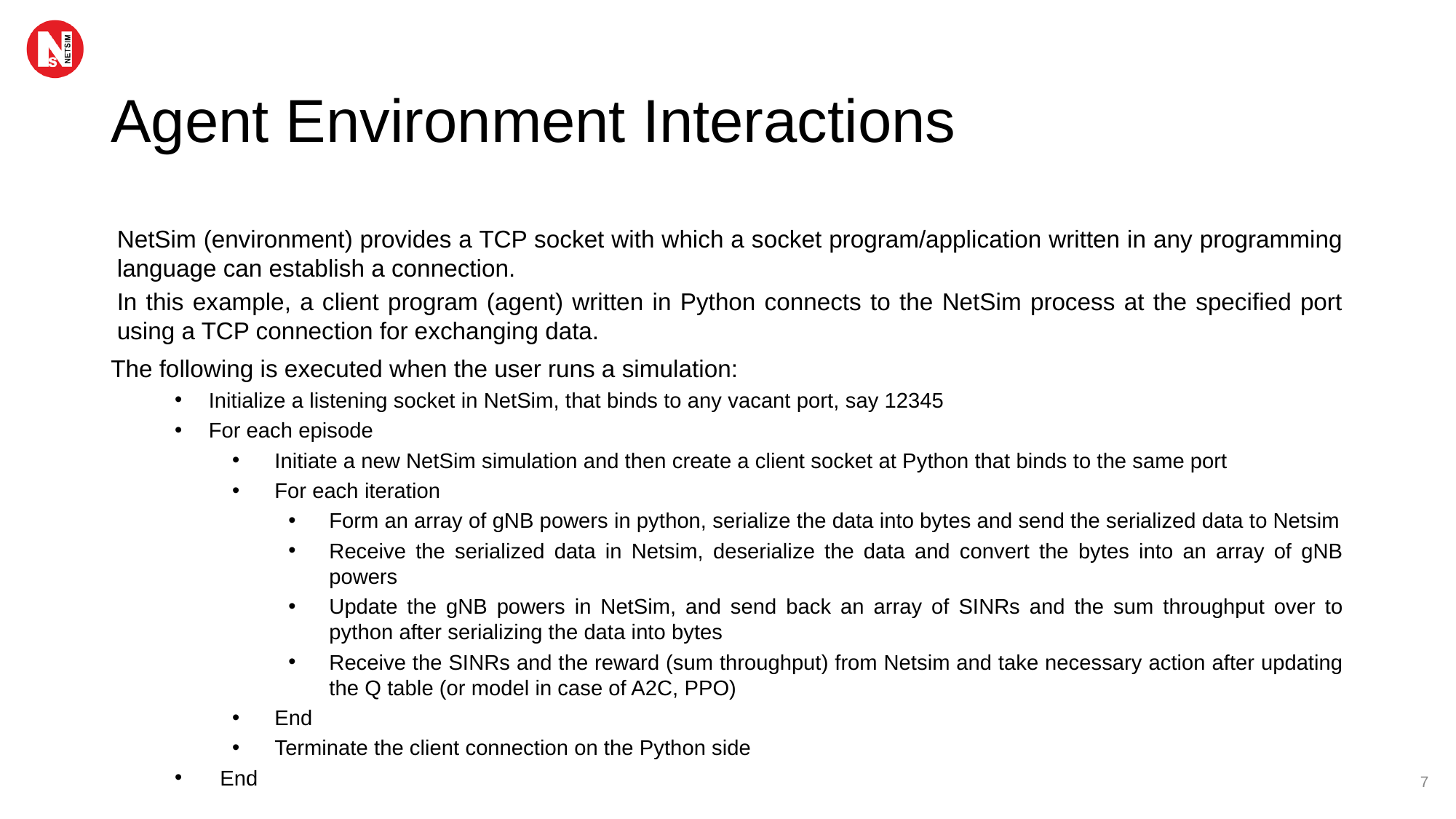

# Agent Environment Interactions
NetSim (environment) provides a TCP socket with which a socket program/application written in any programming language can establish a connection.
In this example, a client program (agent) written in Python connects to the NetSim process at the specified port using a TCP connection for exchanging data.
The following is executed when the user runs a simulation:
Initialize a listening socket in NetSim, that binds to any vacant port, say 12345
For each episode
Initiate a new NetSim simulation and then create a client socket at Python that binds to the same port
For each iteration
Form an array of gNB powers in python, serialize the data into bytes and send the serialized data to Netsim
Receive the serialized data in Netsim, deserialize the data and convert the bytes into an array of gNB powers
Update the gNB powers in NetSim, and send back an array of SINRs and the sum throughput over to python after serializing the data into bytes
Receive the SINRs and the reward (sum throughput) from Netsim and take necessary action after updating the Q table (or model in case of A2C, PPO)
End
Terminate the client connection on the Python side
End
7